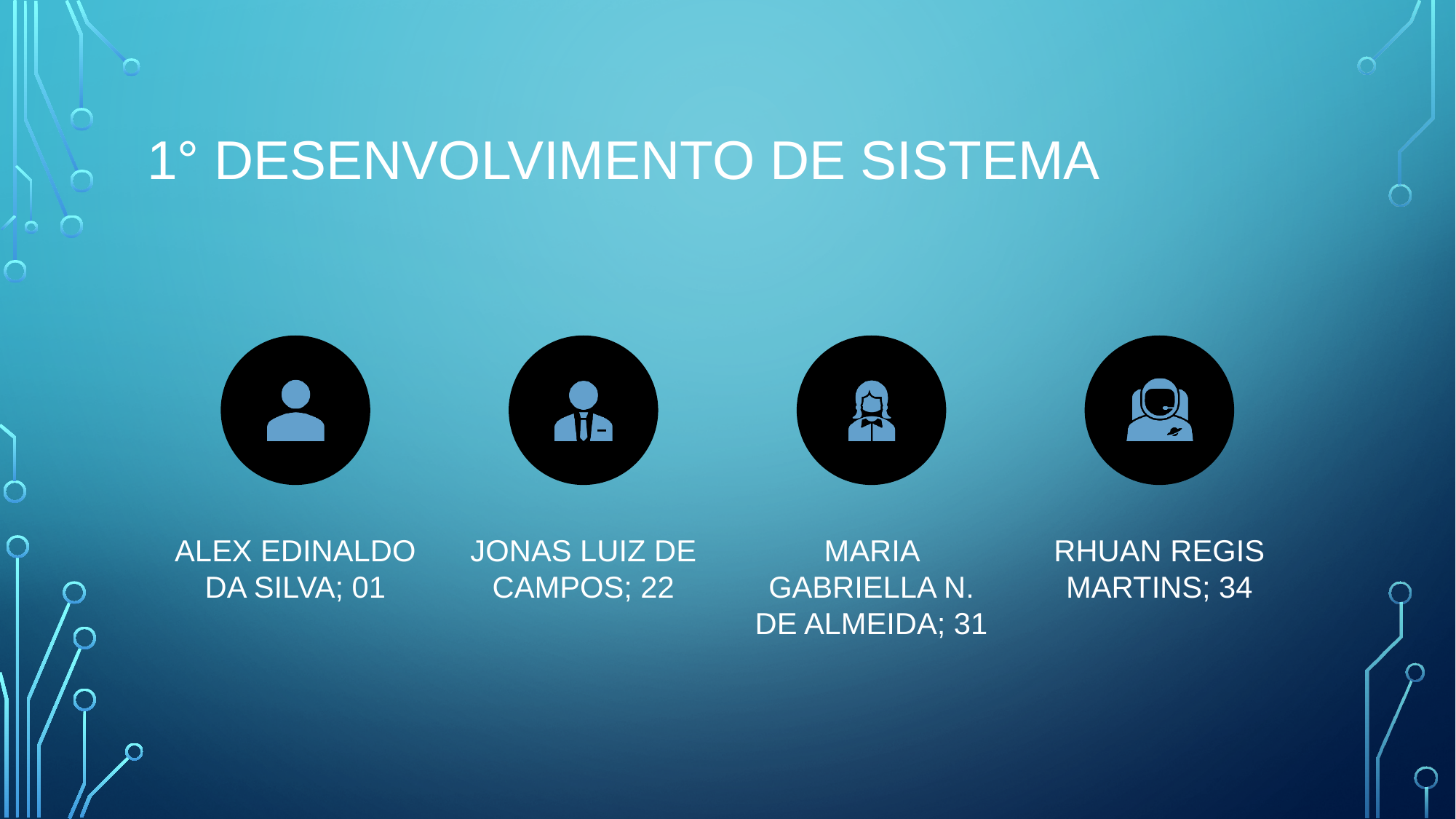

# 1° Desenvolvimento de sistema
ALEX EDINALDO DA SILVA; 01
JONAS LUIZ DE CAMPOS; 22
MARIA GABRIELLA N. DE ALMEIDA; 31
RHUAN REGIS MARTINS; 34